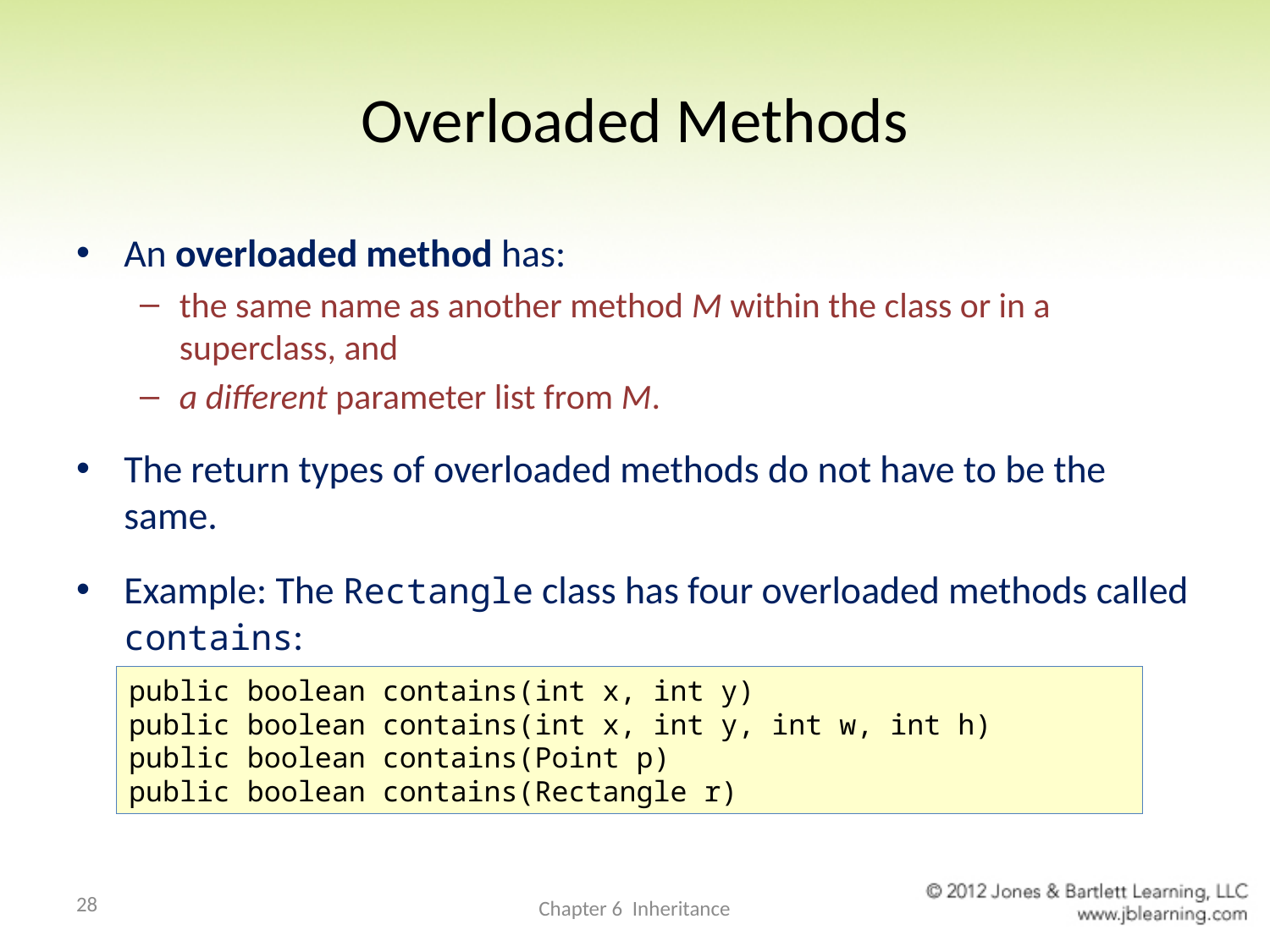

# Overloaded Methods
An overloaded method has:
the same name as another method M within the class or in a superclass, and
a different parameter list from M.
The return types of overloaded methods do not have to be the same.
Example: The Rectangle class has four overloaded methods called contains:

public boolean contains(int x, int y)
public boolean contains(int x, int y, int w, int h)
public boolean contains(Point p)
public boolean contains(Rectangle r)
28
Chapter 6  Inheritance